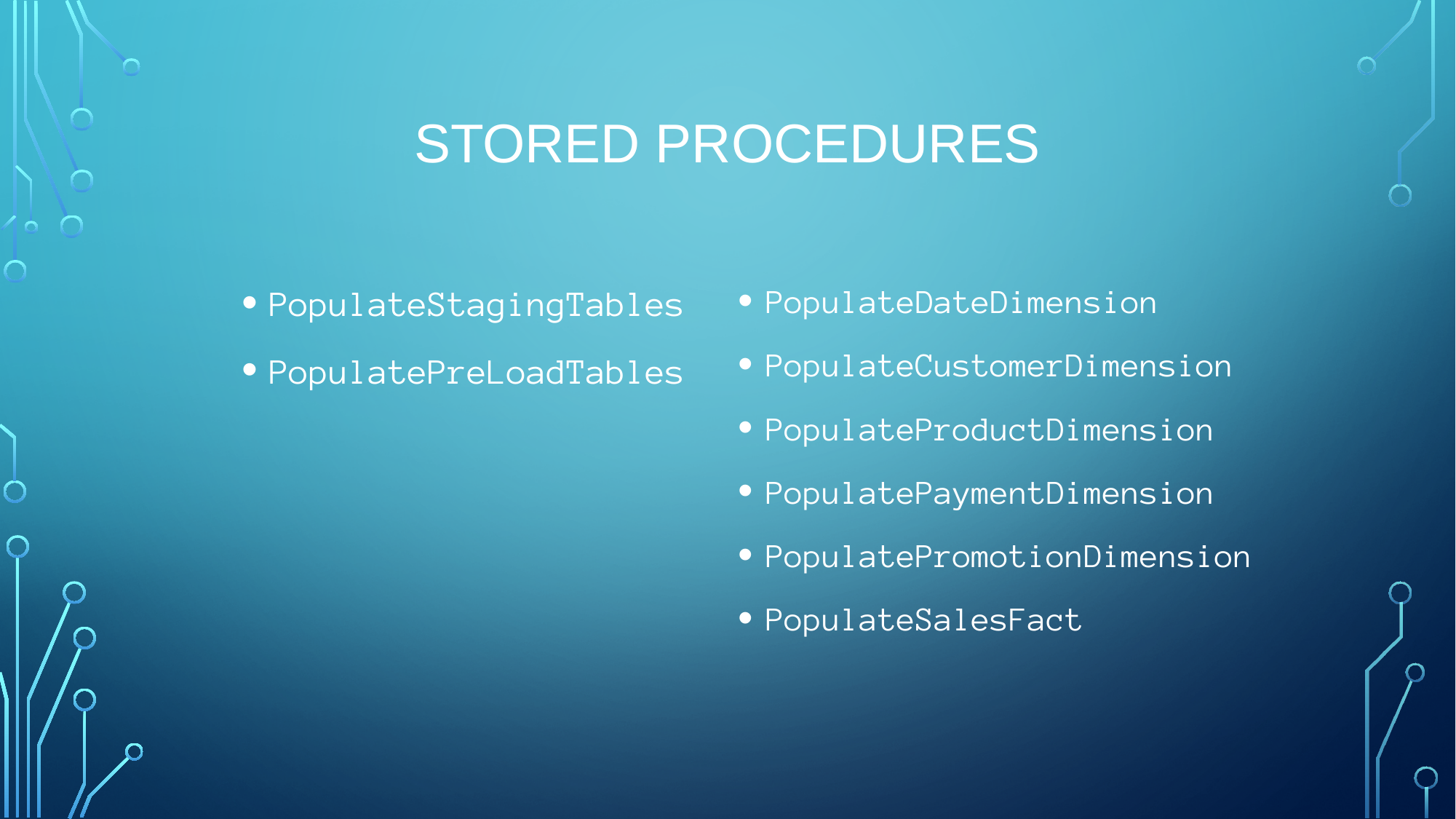

# Stored procedures
PopulateStagingTables
PopulatePreLoadTables

PopulateDateDimension
PopulateCustomerDimension
PopulateProductDimension
PopulatePaymentDimension
PopulatePromotionDimension
PopulateSalesFact